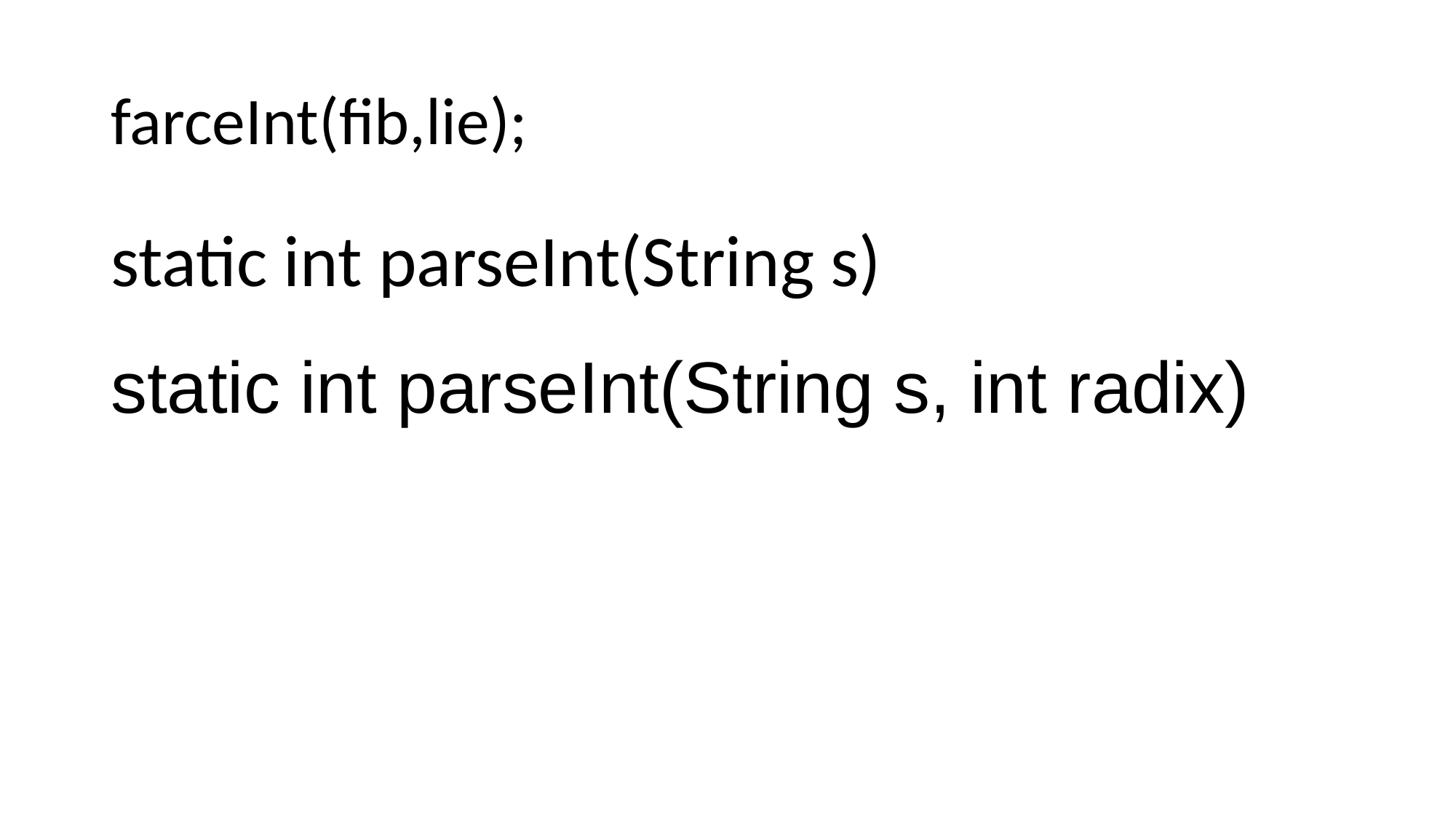

# farceInt(fib,lie);
static int parseInt(String s)
static int parseInt(String s, int radix)